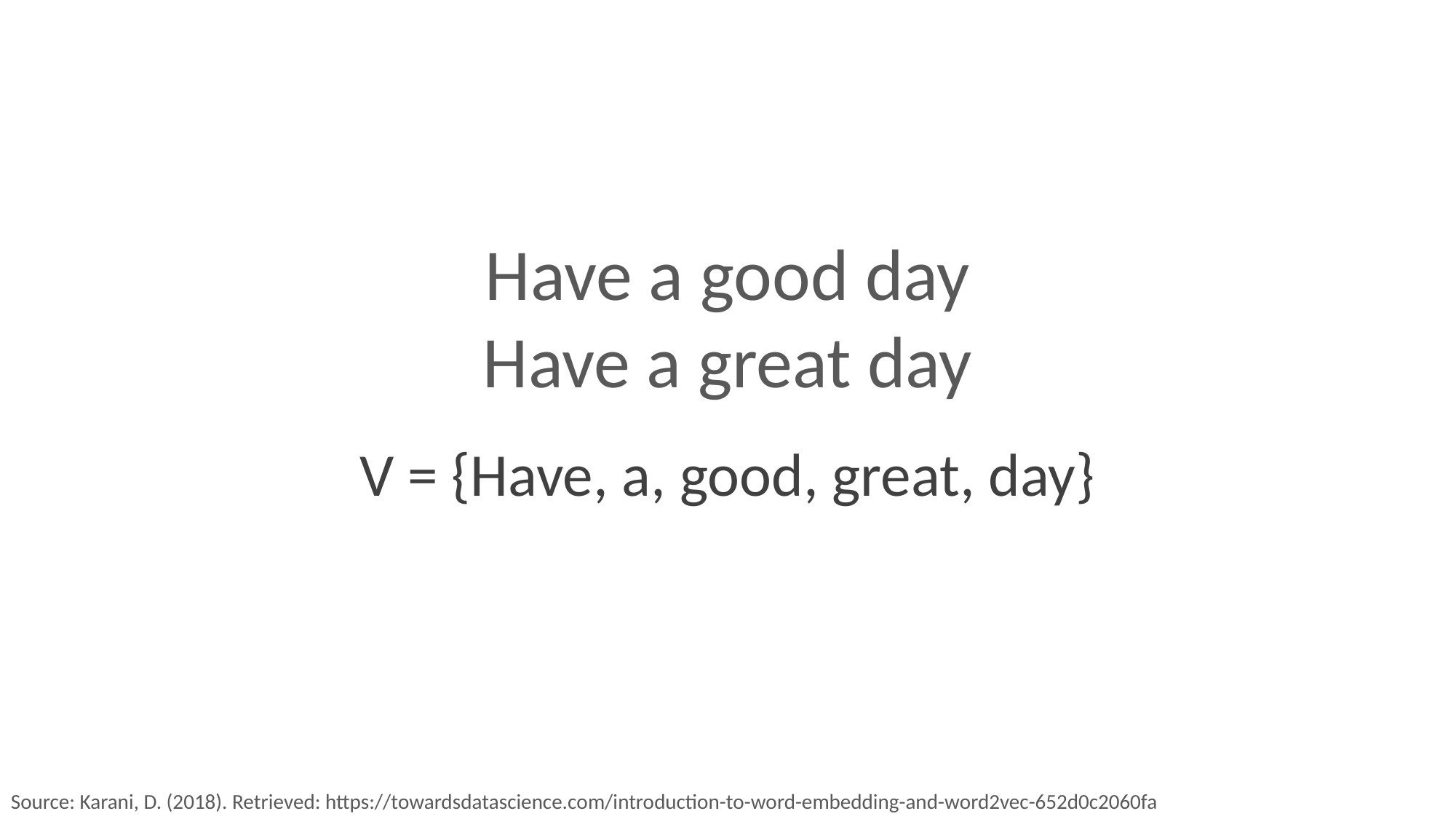

Have a good day
Have a great day
V = {Have, a, good, great, day}
Source: Karani, D. (2018). Retrieved: https://towardsdatascience.com/introduction-to-word-embedding-and-word2vec-652d0c2060fa